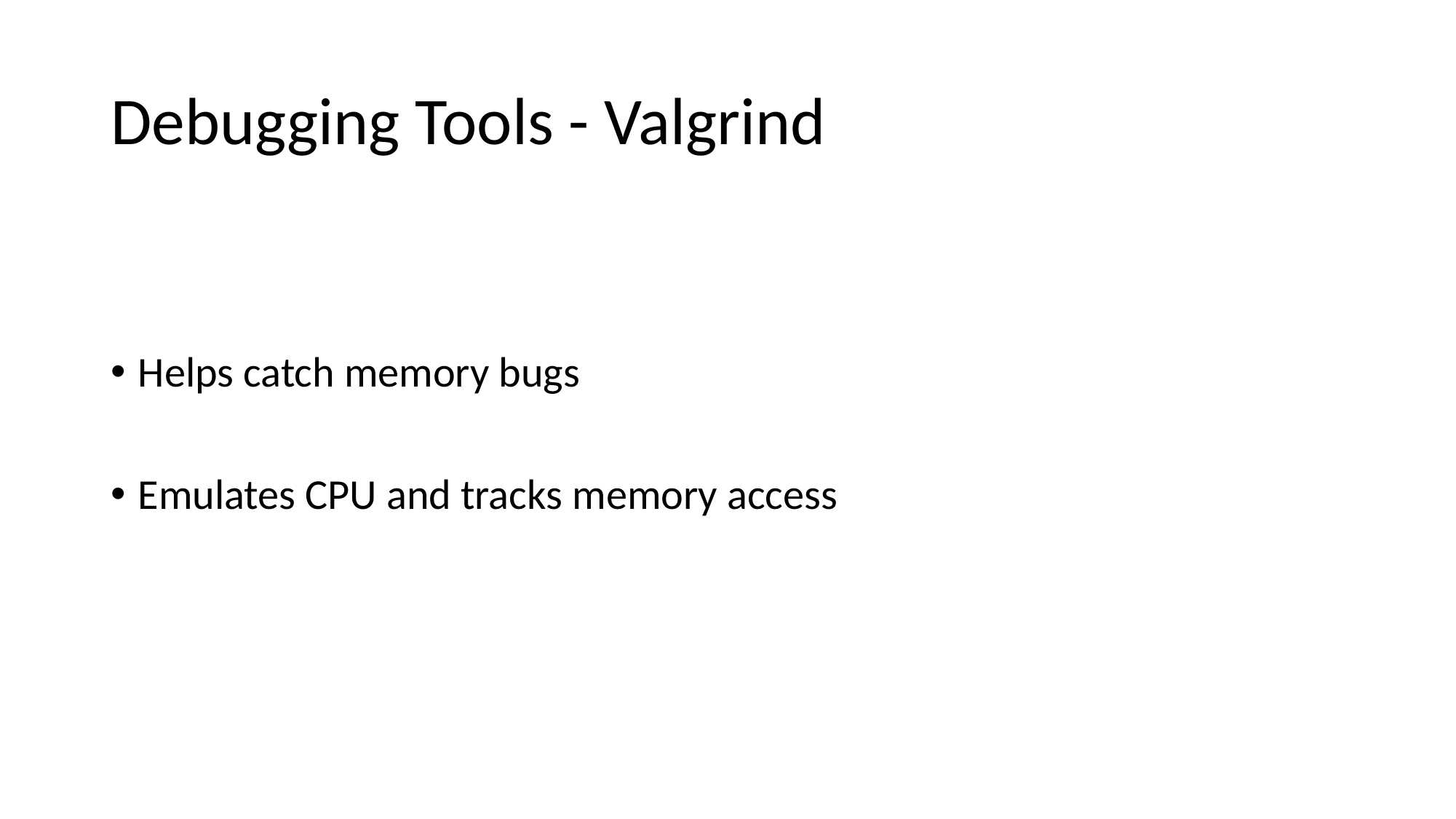

# Debugging Tools - Valgrind

Helps catch memory bugs

Emulates CPU and tracks memory access